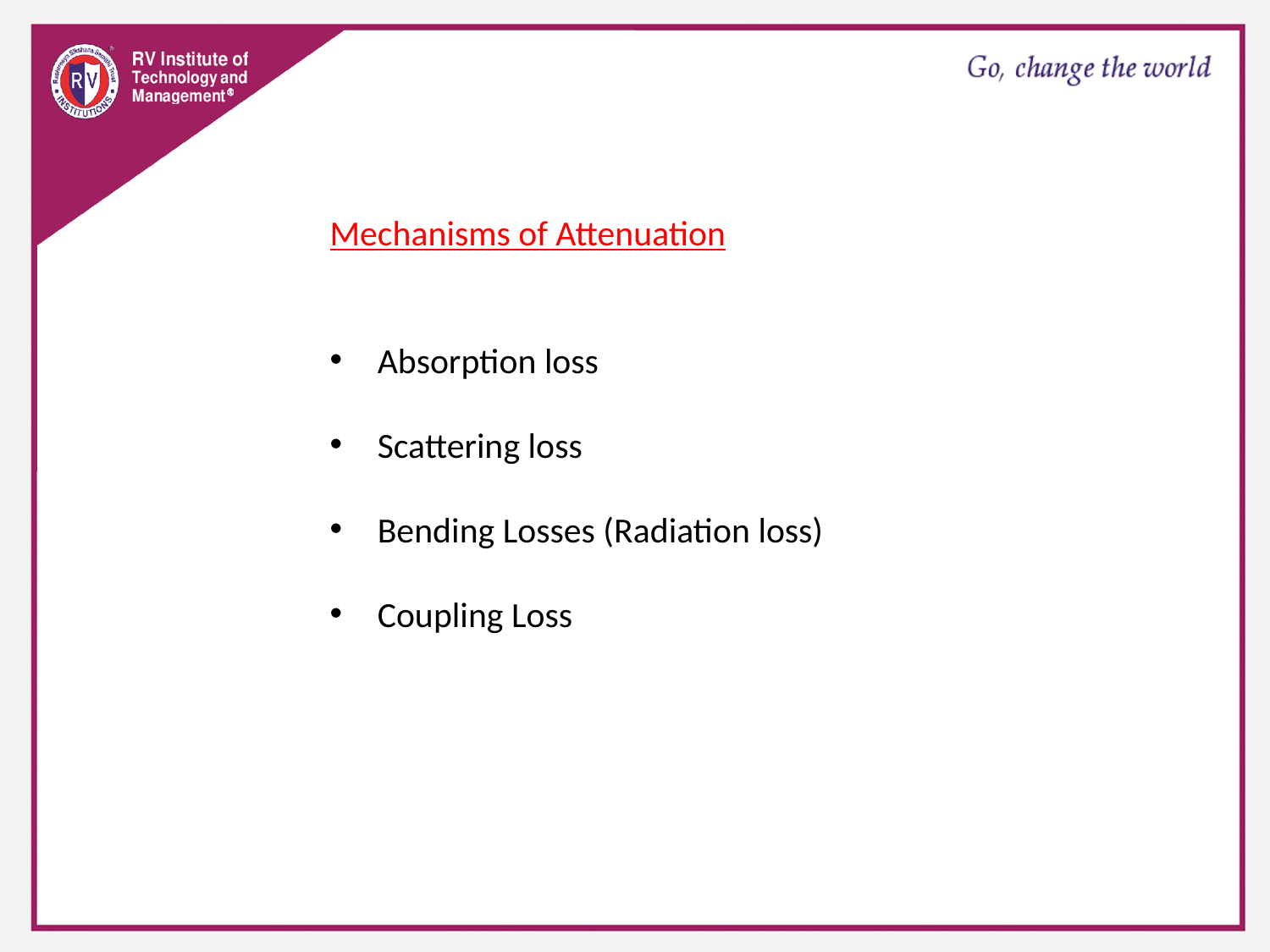

Mechanisms of Attenuation

Absorption loss
Scattering loss
Bending Losses (Radiation loss)
Coupling Loss